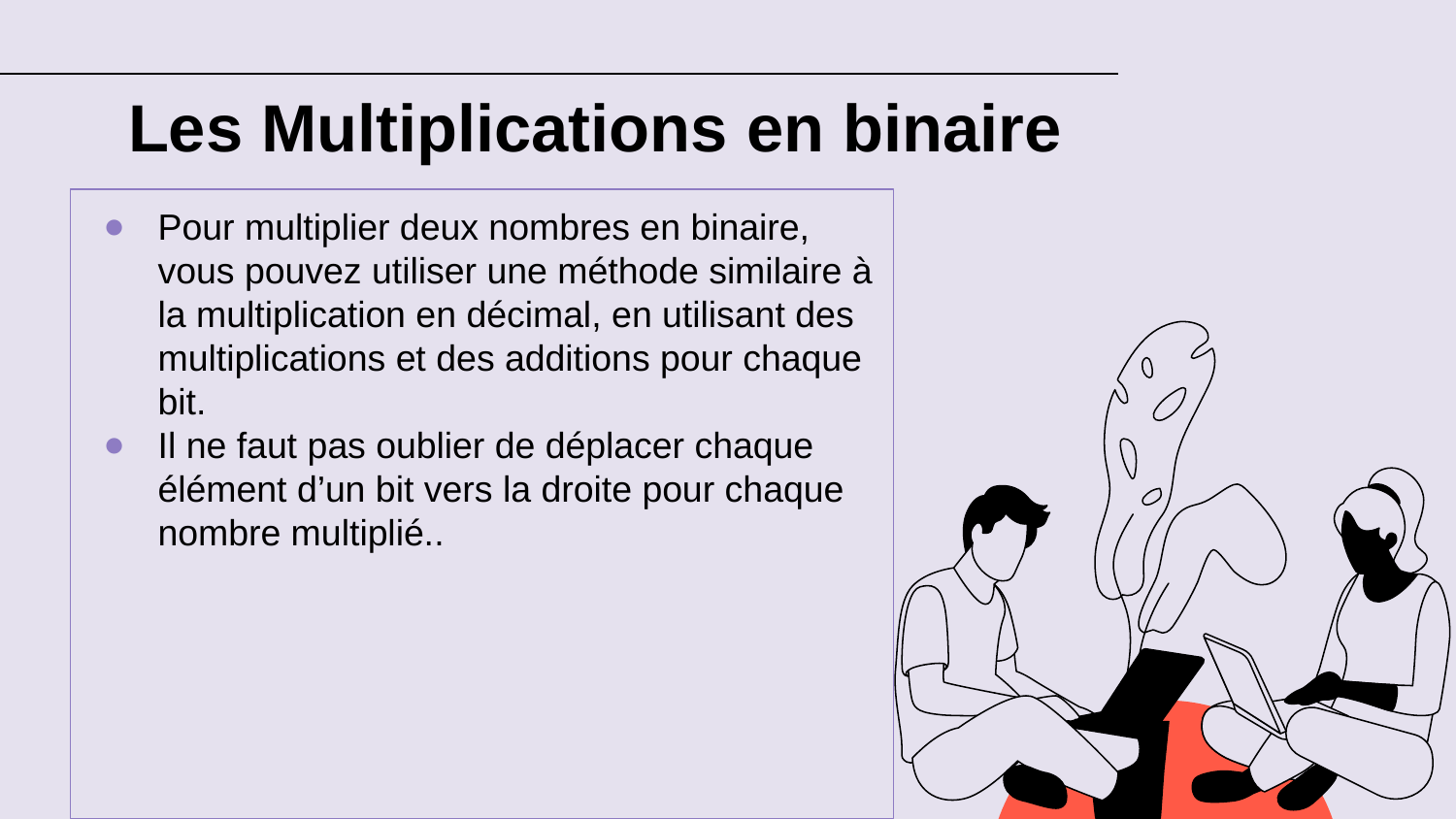

# Les Multiplications en binaire
Pour multiplier deux nombres en binaire, vous pouvez utiliser une méthode similaire à la multiplication en décimal, en utilisant des multiplications et des additions pour chaque bit.
Il ne faut pas oublier de déplacer chaque élément d’un bit vers la droite pour chaque nombre multiplié..